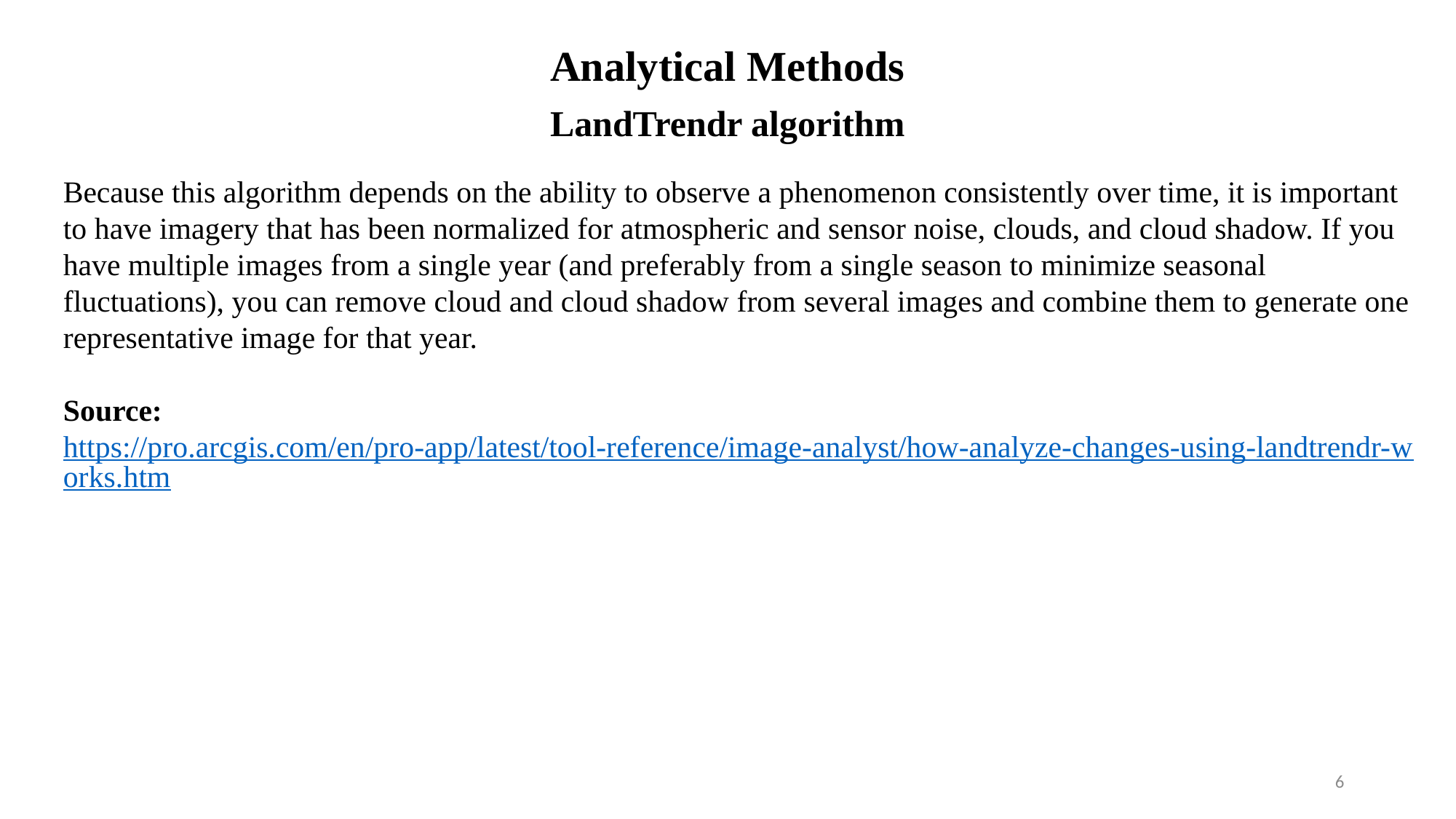

# Analytical Methods
LandTrendr algorithm
Because this algorithm depends on the ability to observe a phenomenon consistently over time, it is important to have imagery that has been normalized for atmospheric and sensor noise, clouds, and cloud shadow. If you have multiple images from a single year (and preferably from a single season to minimize seasonal fluctuations), you can remove cloud and cloud shadow from several images and combine them to generate one representative image for that year.

Source: https://pro.arcgis.com/en/pro-app/latest/tool-reference/image-analyst/how-analyze-changes-using-landtrendr-works.htm
6